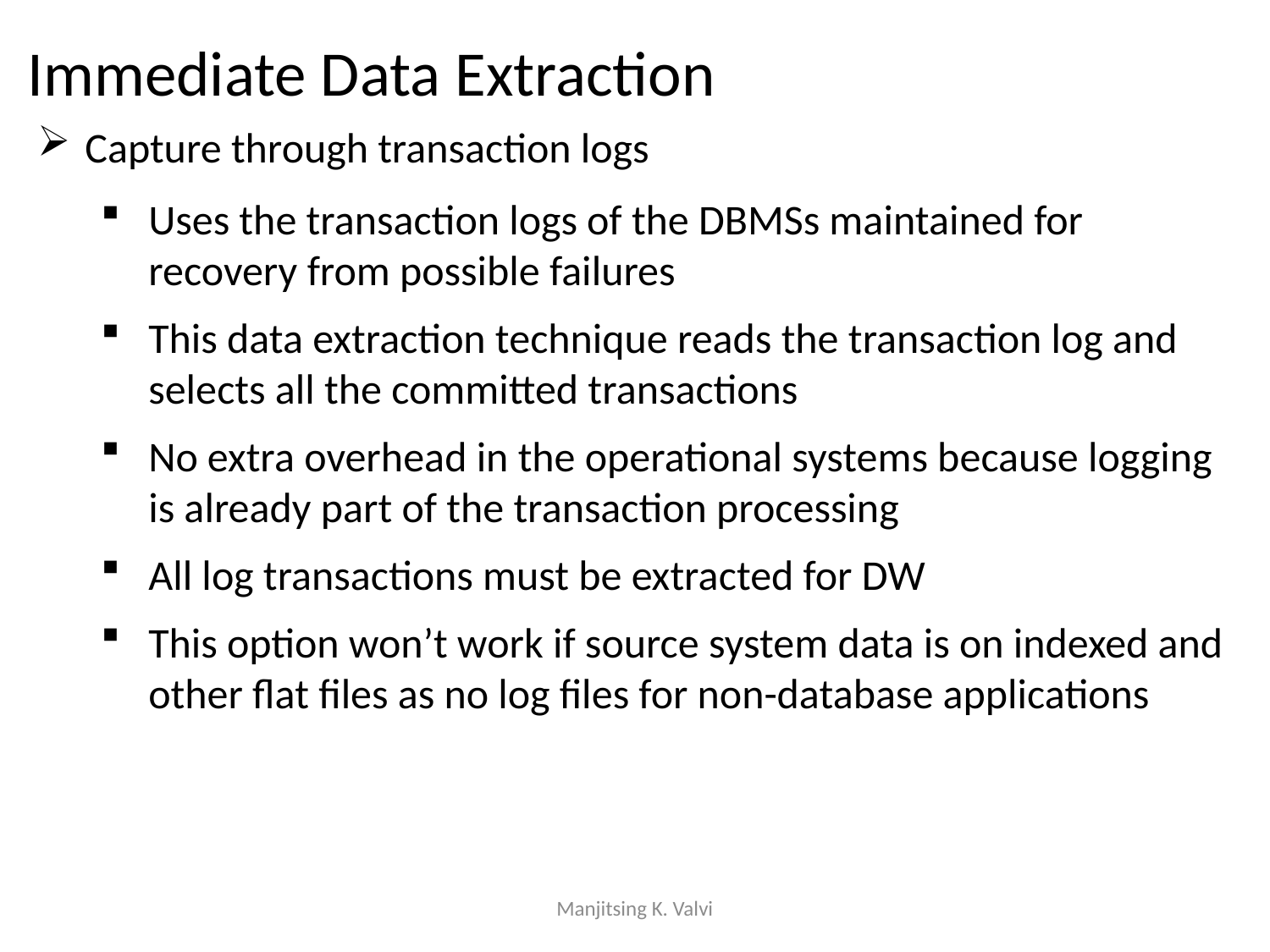

Immediate Data Extraction
Capture through transaction logs

Uses the transaction logs of the DBMSs maintained for recovery from possible failures

This data extraction technique reads the transaction log and selects all the committed transactions

No extra overhead in the operational systems because logging is already part of the transaction processing

All log transactions must be extracted for DW

This option won’t work if source system data is on indexed and other flat files as no log files for non-database applications

Manjitsing K. Valvi